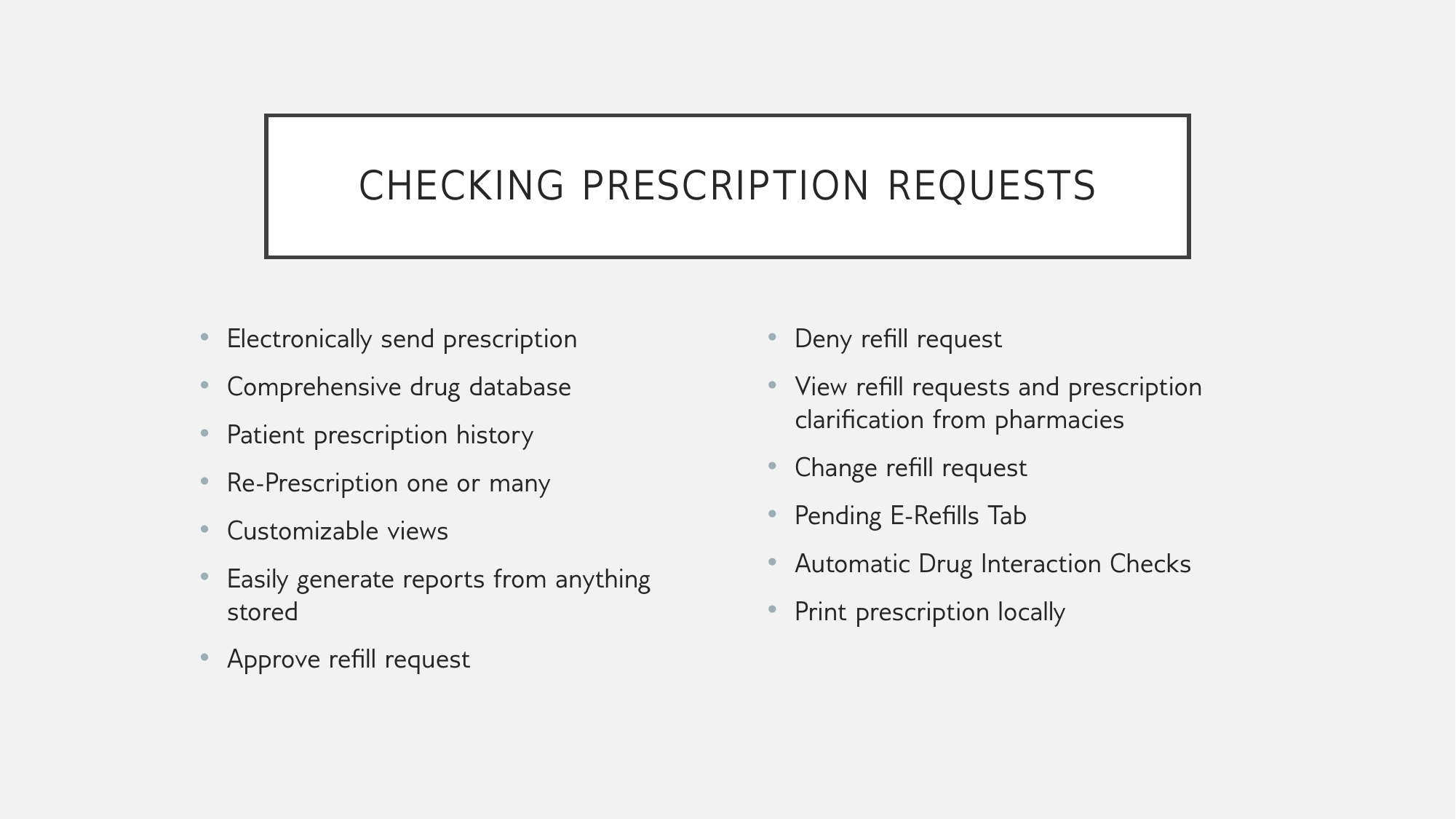

# Checking prescription requests
Electronically send prescription
Comprehensive drug database
Patient prescription history
Re-Prescription one or many
Customizable views
Easily generate reports from anything stored
Approve refill request
Deny refill request
View refill requests and prescription clarification from pharmacies
Change refill request
Pending E-Refills Tab
Automatic Drug Interaction Checks
Print prescription locally